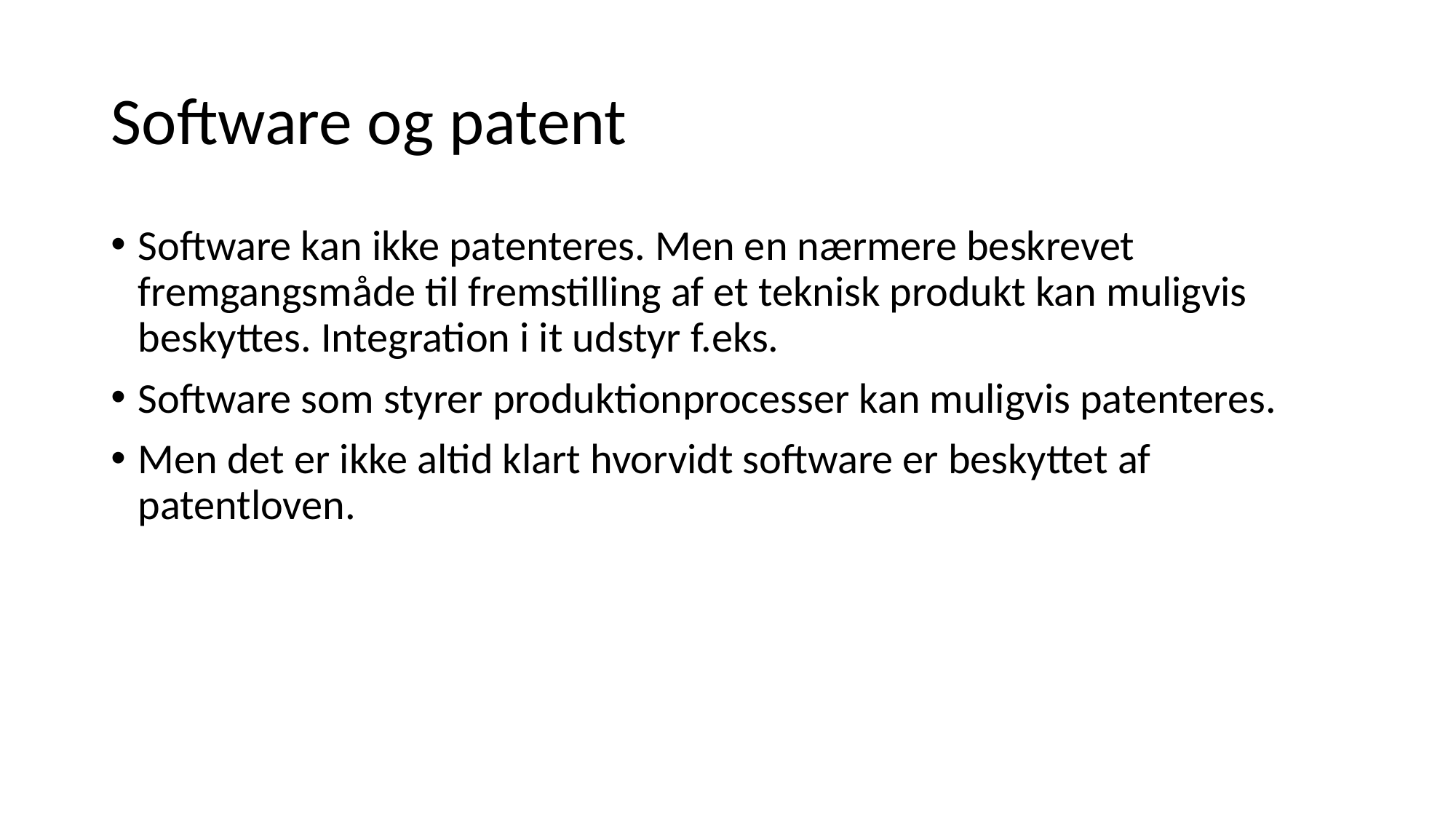

# Software og patent
Software kan ikke patenteres. Men en nærmere beskrevet fremgangsmåde til fremstilling af et teknisk produkt kan muligvis beskyttes. Integration i it udstyr f.eks.
Software som styrer produktionprocesser kan muligvis patenteres.
Men det er ikke altid klart hvorvidt software er beskyttet af patentloven.